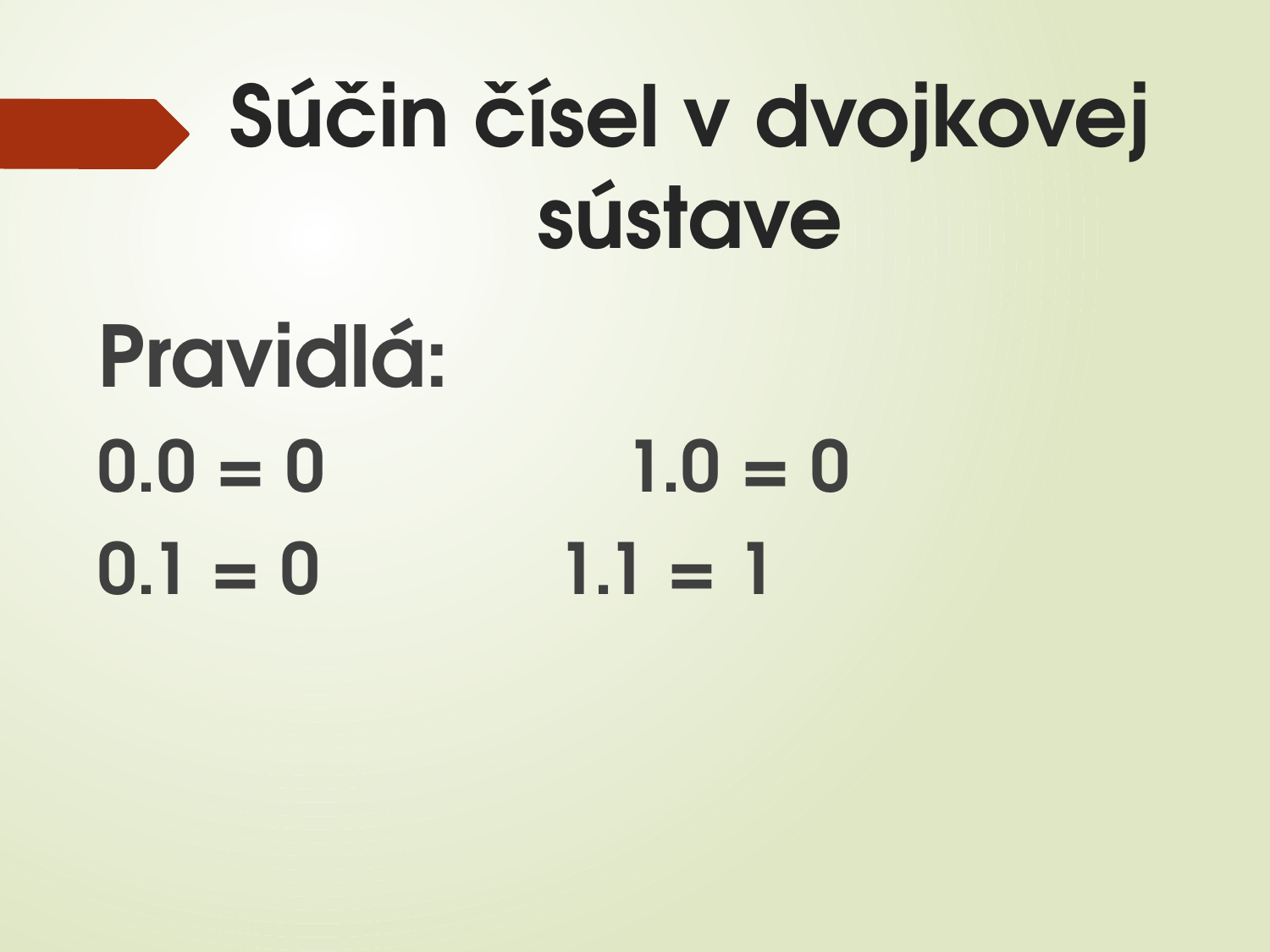

# Súčin čísel v dvojkovej sústave
Pravidlá:
0.0 = 0			 1.0 = 0
0.1 = 0		    1.1 = 1